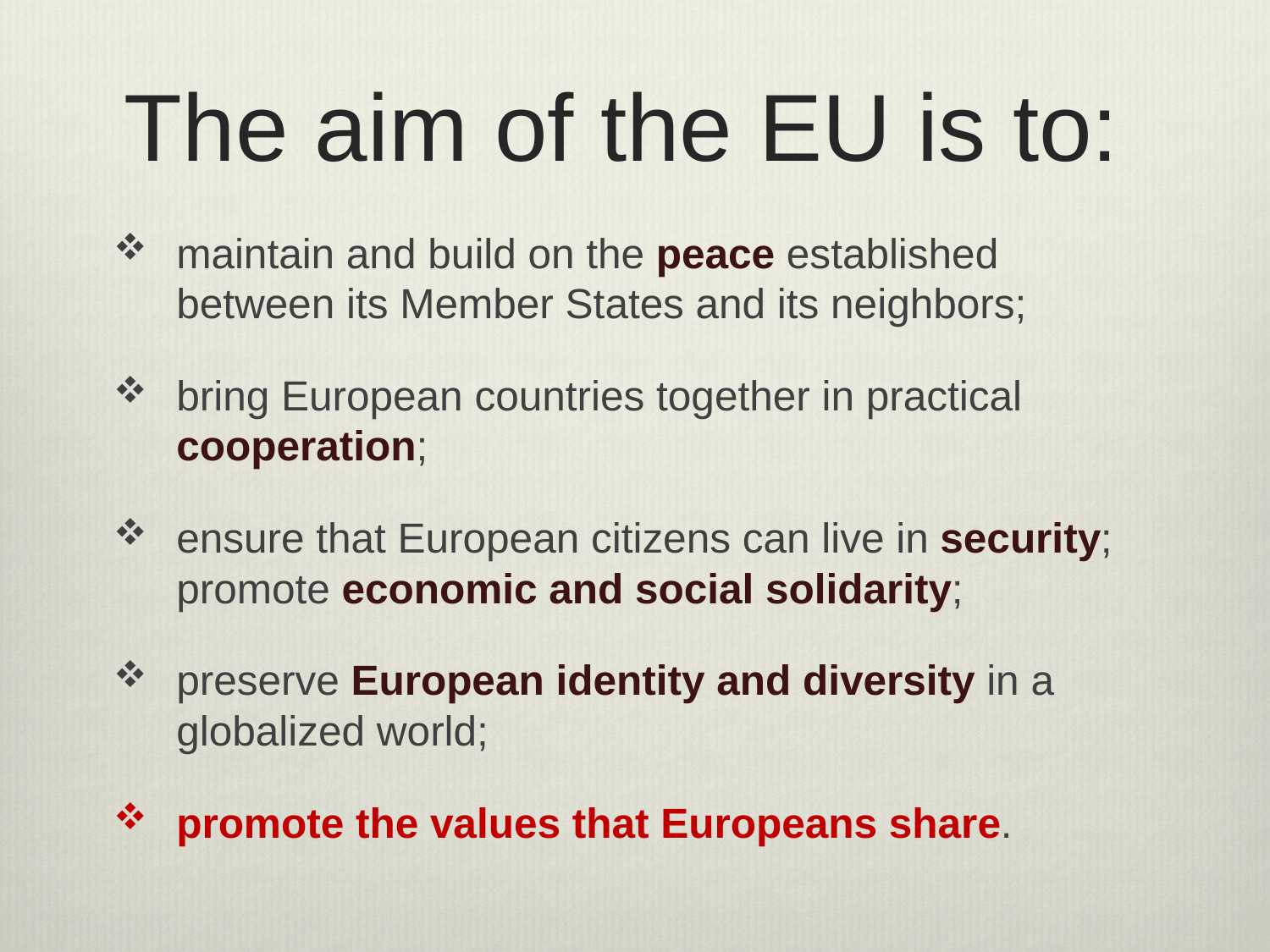

# The aim of the EU is to:
maintain and build on the peace established between its Member States and its neighbors;
bring European countries together in practical cooperation;
ensure that European citizens can live in security;
promote economic and social solidarity;
preserve European identity and diversity in a globalized world;
promote the values that Europeans share.